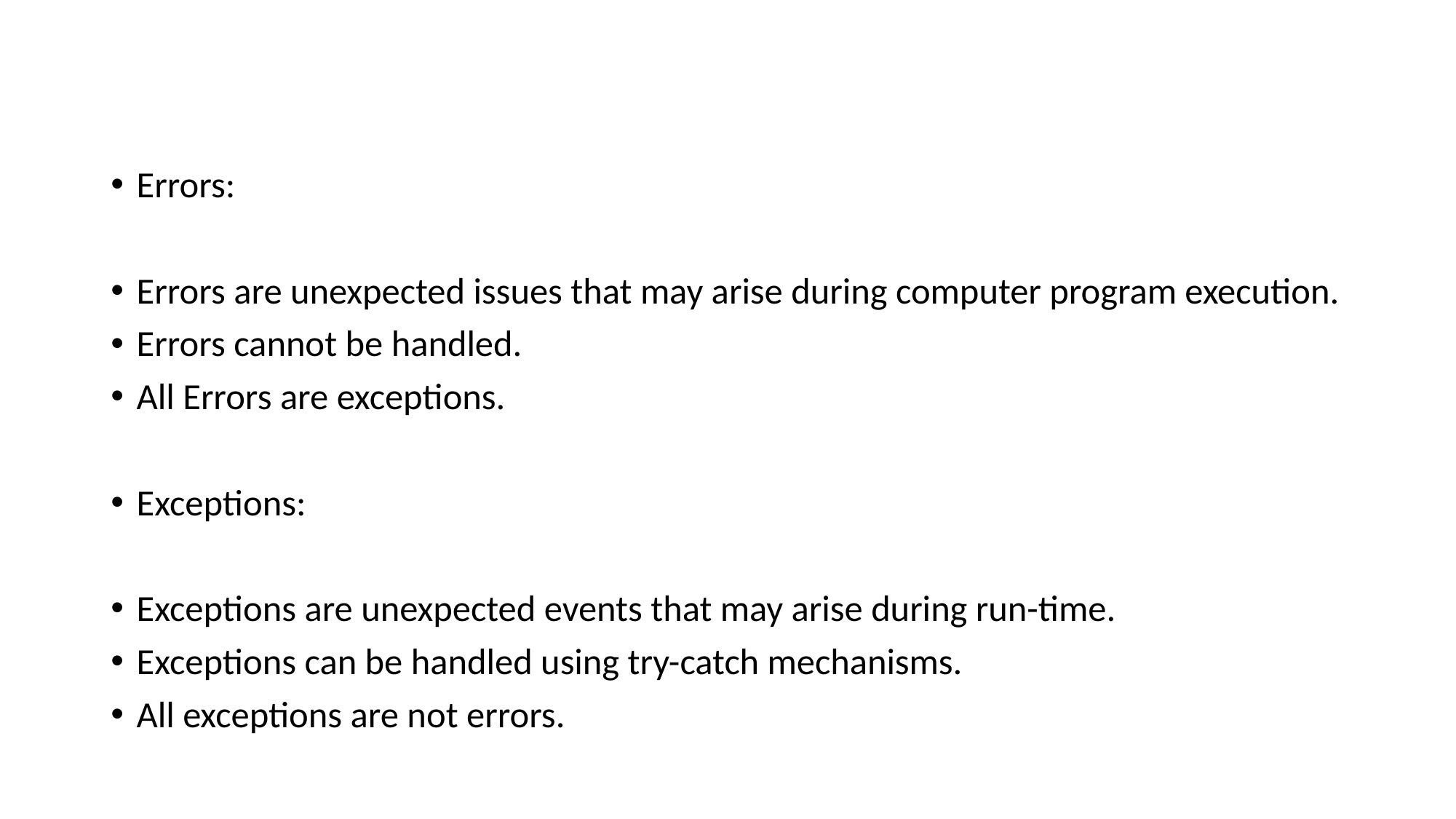

#
Errors:

Errors are unexpected issues that may arise during computer program execution.
Errors cannot be handled.
All Errors are exceptions.

Exceptions:

Exceptions are unexpected events that may arise during run-time.
Exceptions can be handled using try-catch mechanisms.
All exceptions are not errors.